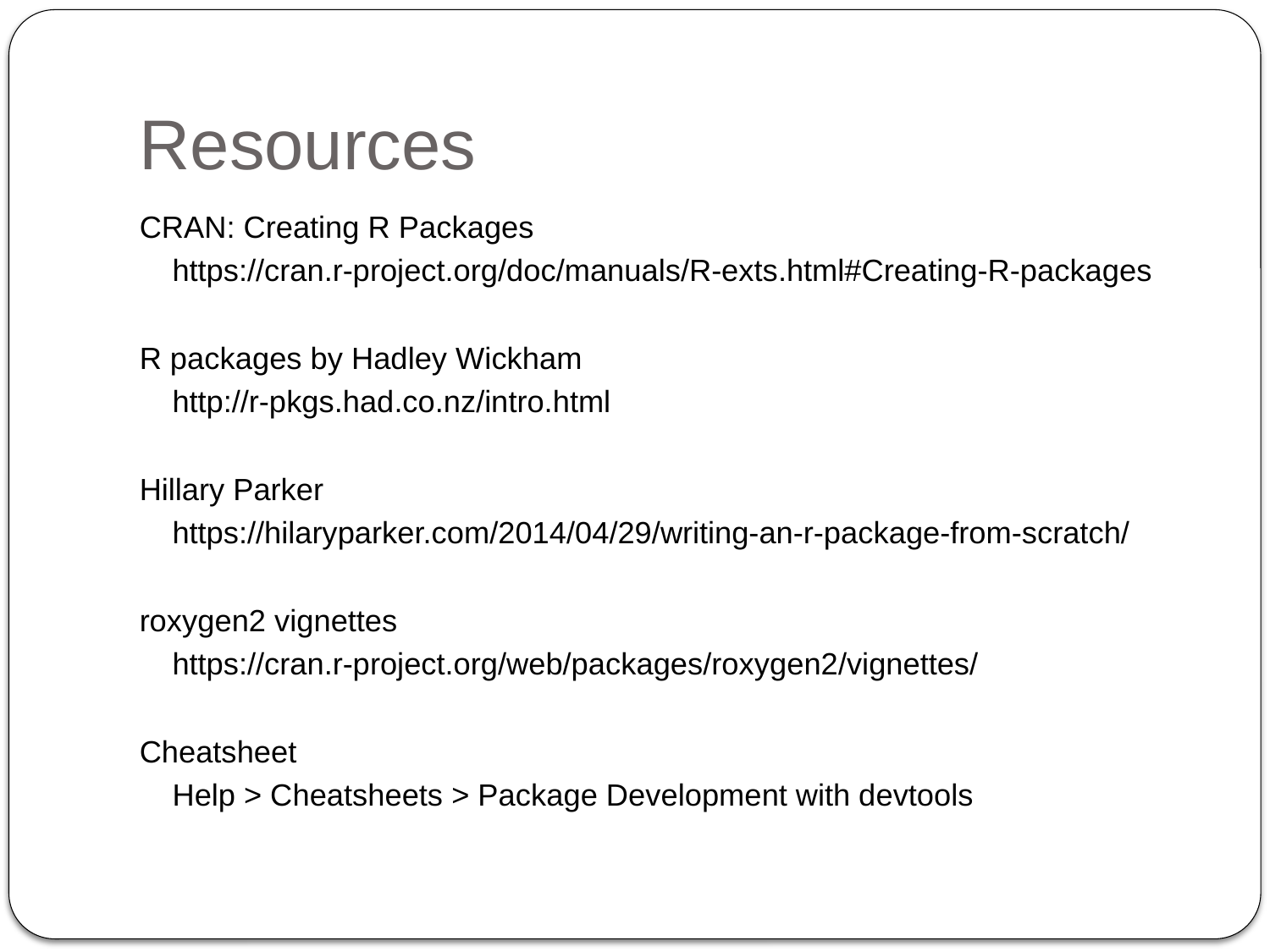

# Resources
CRAN: Creating R Packages
	https://cran.r-project.org/doc/manuals/R-exts.html#Creating-R-packages

R packages by Hadley Wickham
	http://r-pkgs.had.co.nz/intro.html

Hillary Parker
	https://hilaryparker.com/2014/04/29/writing-an-r-package-from-scratch/

roxygen2 vignettes
	https://cran.r-project.org/web/packages/roxygen2/vignettes/

Cheatsheet
	Help > Cheatsheets > Package Development with devtools